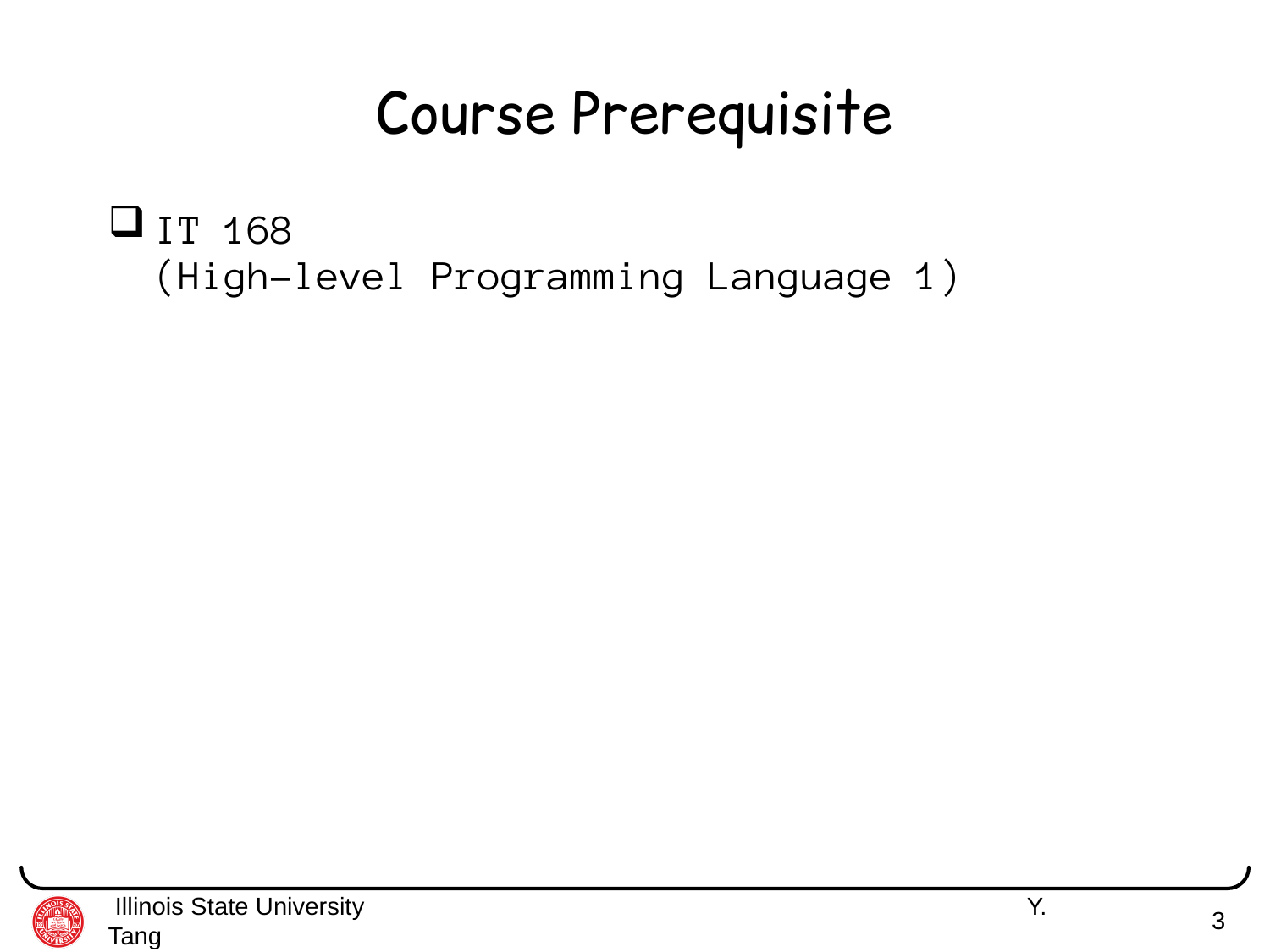

# Course Prerequisite
IT 168
(High-level Programming Language 1)

 Illinois State University                      	                                                           Y. Tang
3